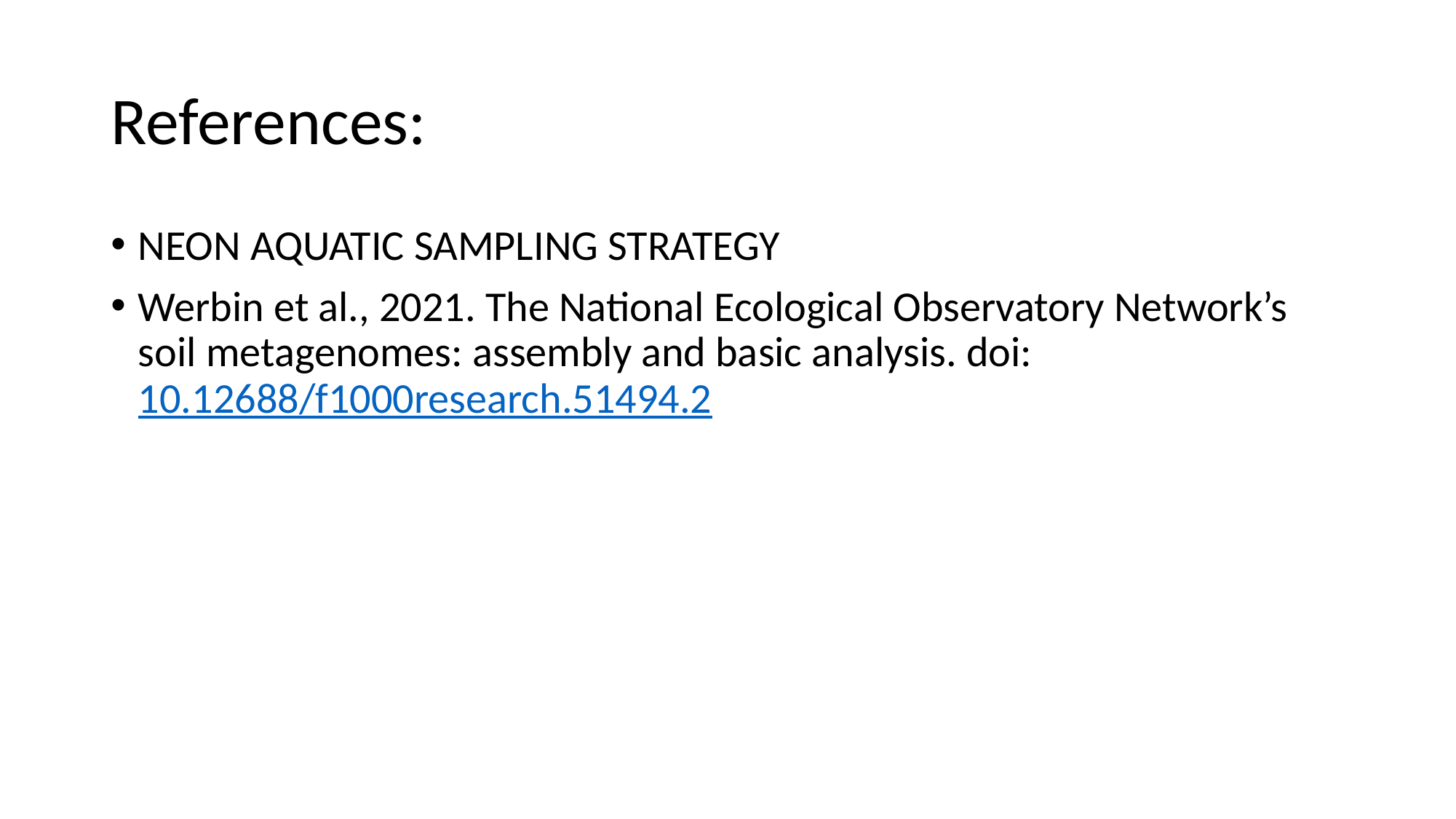

# References:
NEON AQUATIC SAMPLING STRATEGY
Werbin et al., 2021. The National Ecological Observatory Network’s soil metagenomes: assembly and basic analysis. doi: 10.12688/f1000research.51494.2